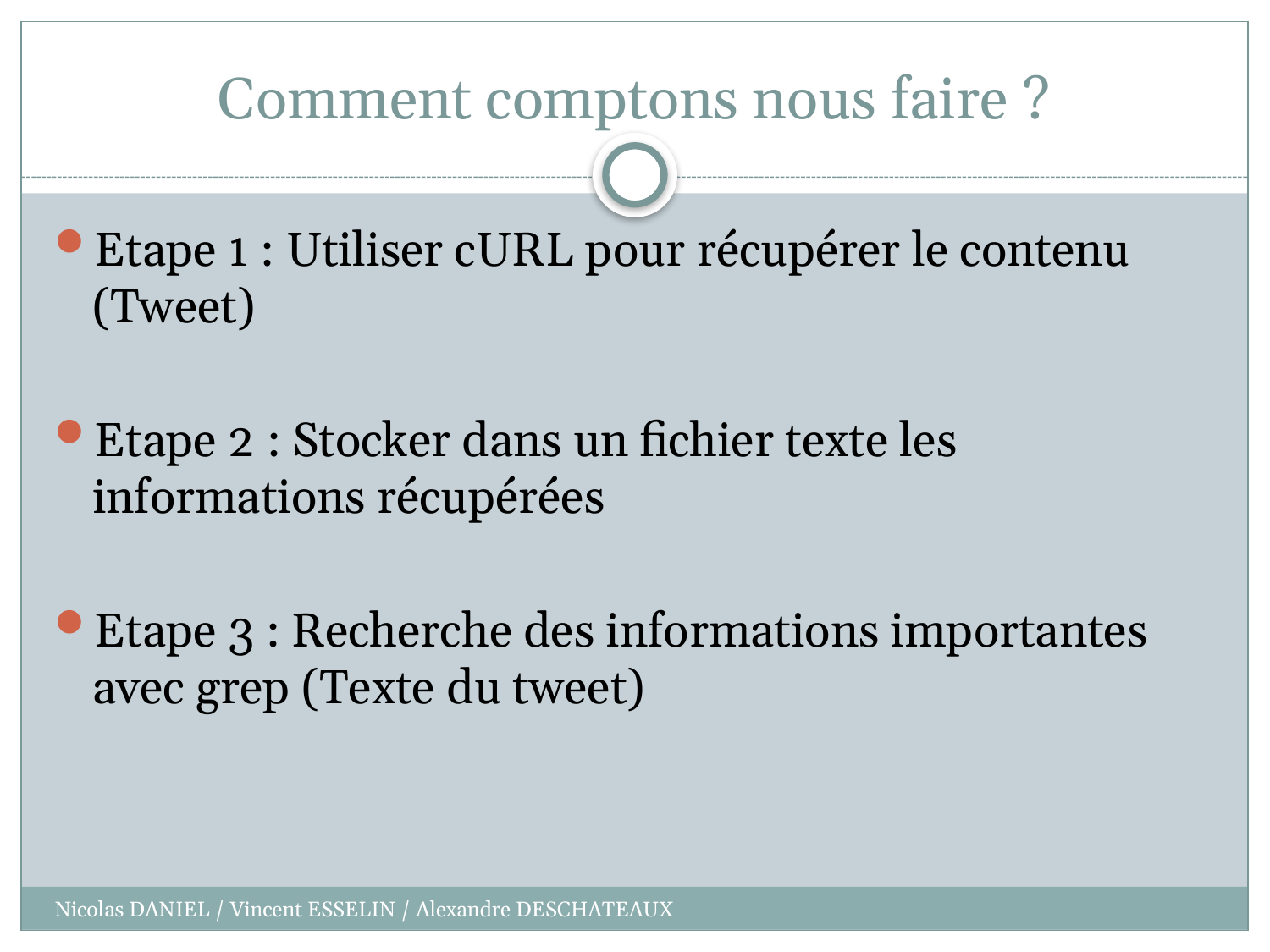

# Comment comptons nous faire ?
Etape 1 : Utiliser cURL pour récupérer le contenu (Tweet)

Etape 2 : Stocker dans un fichier texte les informations récupérées

Etape 3 : Recherche des informations importantes avec grep (Texte du tweet)
Nicolas DANIEL / Vincent ESSELIN / Alexandre DESCHATEAUX